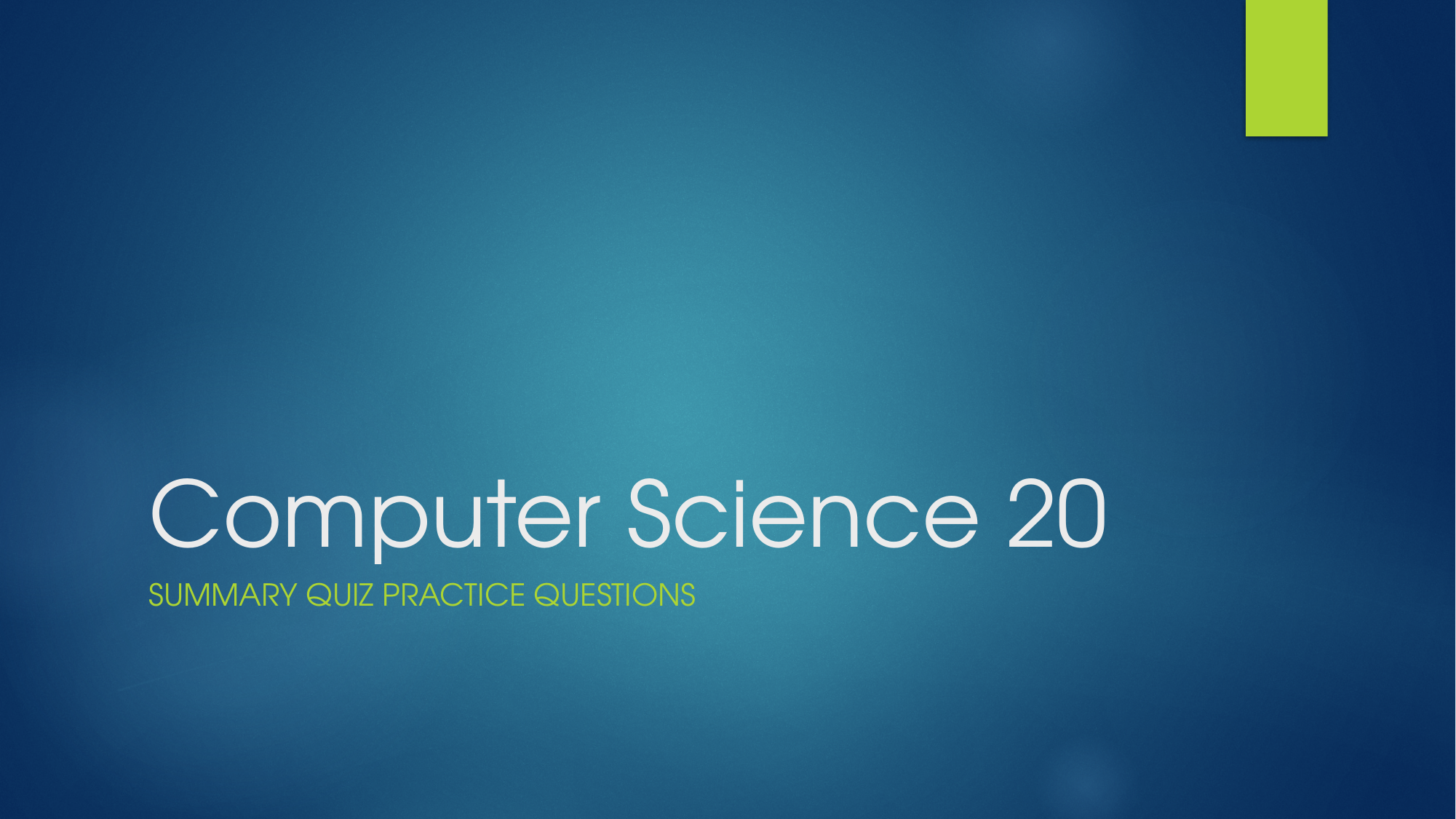

# Computer Science 20
Summary quiz practice questions